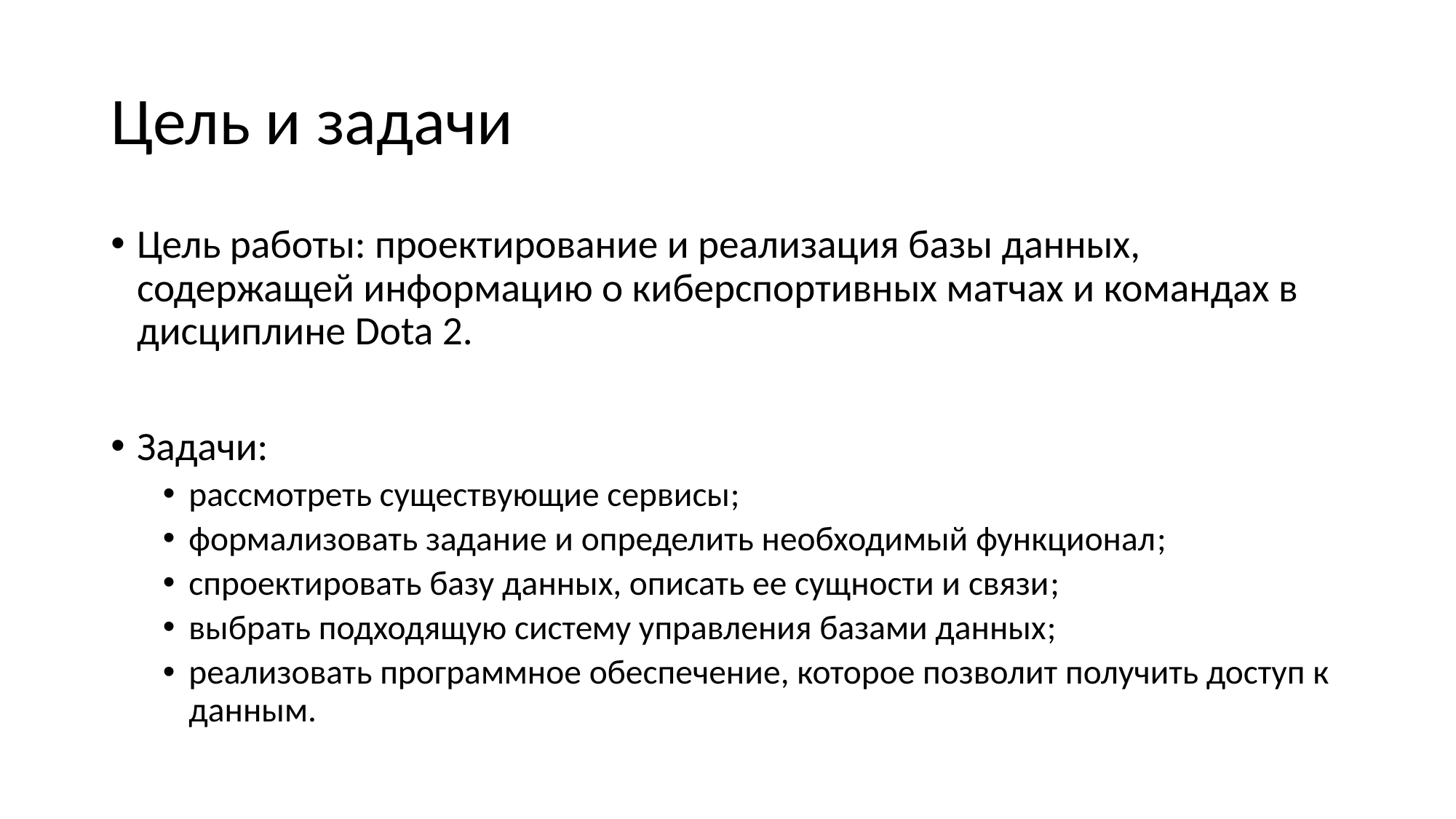

# Цель и задачи
Цель работы: проектирование и реализация базы данных, содержащей информацию о киберспортивных матчах и командах в дисциплине Dota 2.

Задачи:
рассмотреть существующие сервисы;
формализовать задание и определить необходимый функционал;
спроектировать базу данных, описать ее сущности и связи;
выбрать подходящую систему управления базами данных;
реализовать программное обеспечение, которое позволит получить доступ к данным.